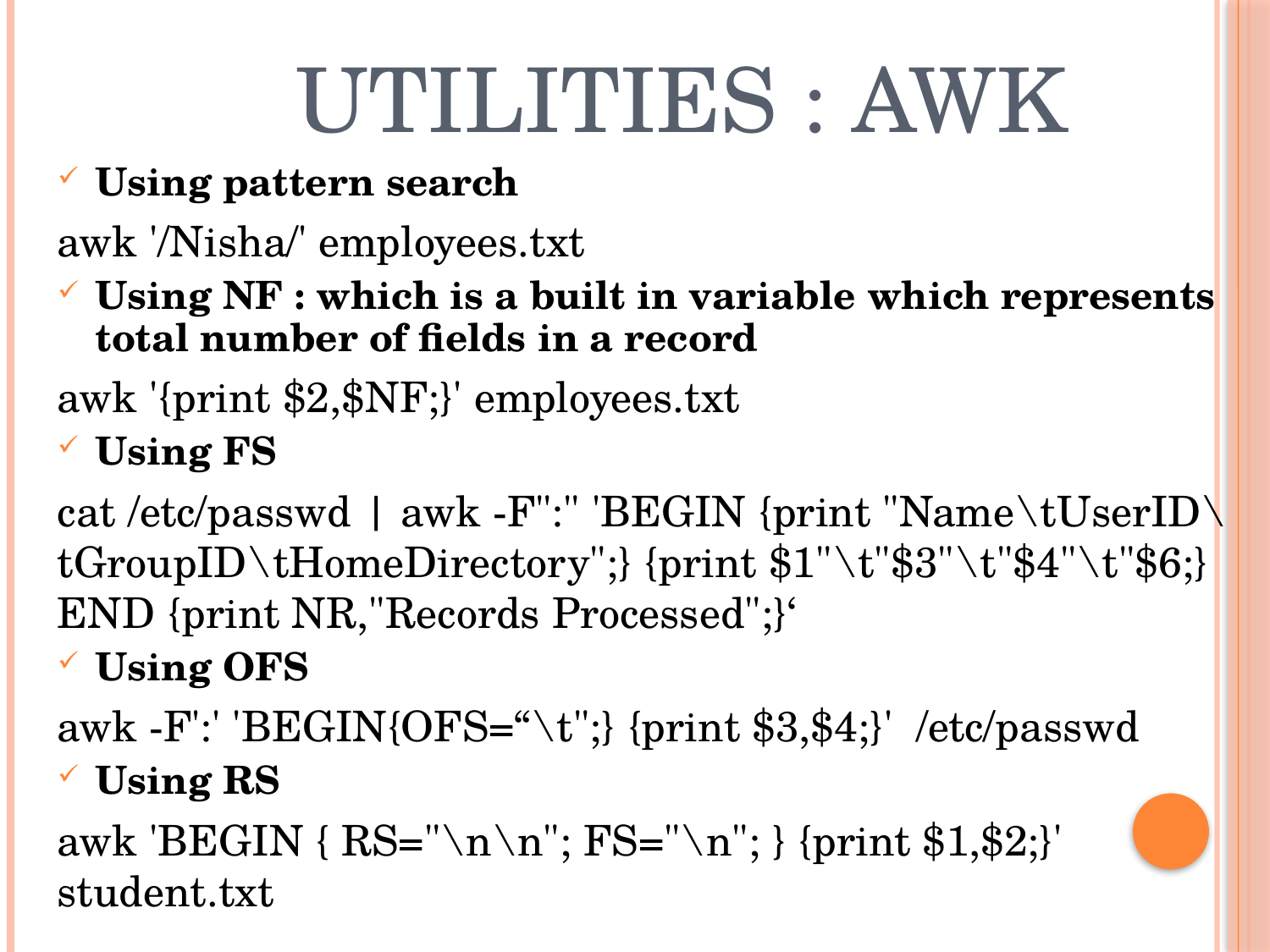

# Utilities : awk
Using pattern search
awk '/Nisha/' employees.txt
Using NF : which is a built in variable which represents total number of fields in a record
awk '{print $2,$NF;}' employees.txt
Using FS
cat /etc/passwd | awk -F":" 'BEGIN {print "Name\tUserID\tGroupID\tHomeDirectory";} {print $1"\t"$3"\t"$4"\t"$6;} END {print NR,"Records Processed";}‘
Using OFS
awk -F':' 'BEGIN{OFS=“\t";} {print $3,$4;}'  /etc/passwd
Using RS
awk 'BEGIN { RS="\n\n"; FS="\n"; } {print $1,$2;}' student.txt